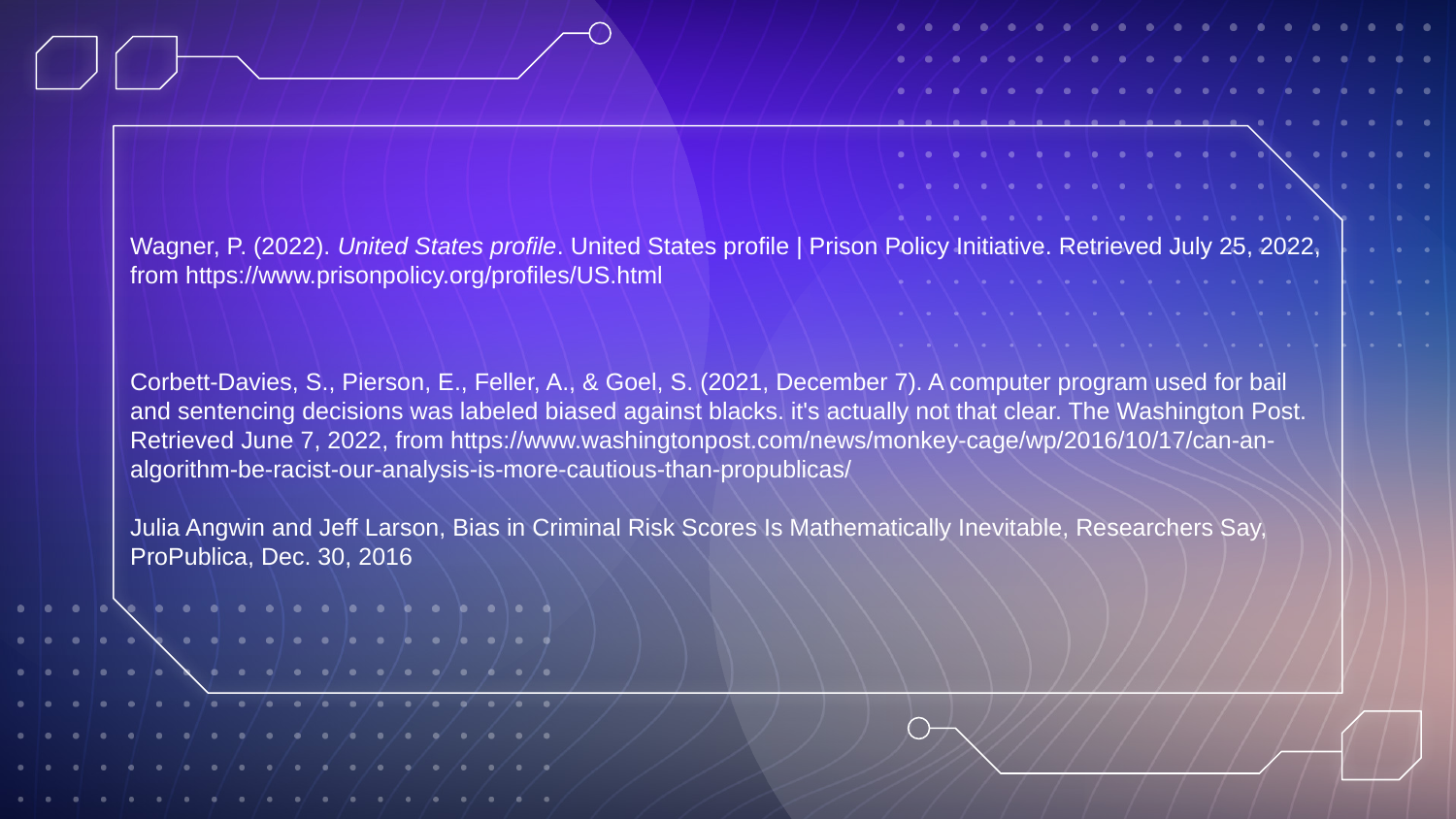

# Wagner, P. (2022). United States profile. United States profile | Prison Policy Initiative. Retrieved July 25, 2022, from https://www.prisonpolicy.org/profiles/US.html

Corbett-Davies, S., Pierson, E., Feller, A., & Goel, S. (2021, December 7). A computer program used for bail and sentencing decisions was labeled biased against blacks. it's actually not that clear. The Washington Post. Retrieved June 7, 2022, from https://www.washingtonpost.com/news/monkey-cage/wp/2016/10/17/can-an-algorithm-be-racist-our-analysis-is-more-cautious-than-propublicas/

Julia Angwin and Jeff Larson, Bias in Criminal Risk Scores Is Mathematically Inevitable, Researchers Say, ProPublica, Dec. 30, 2016